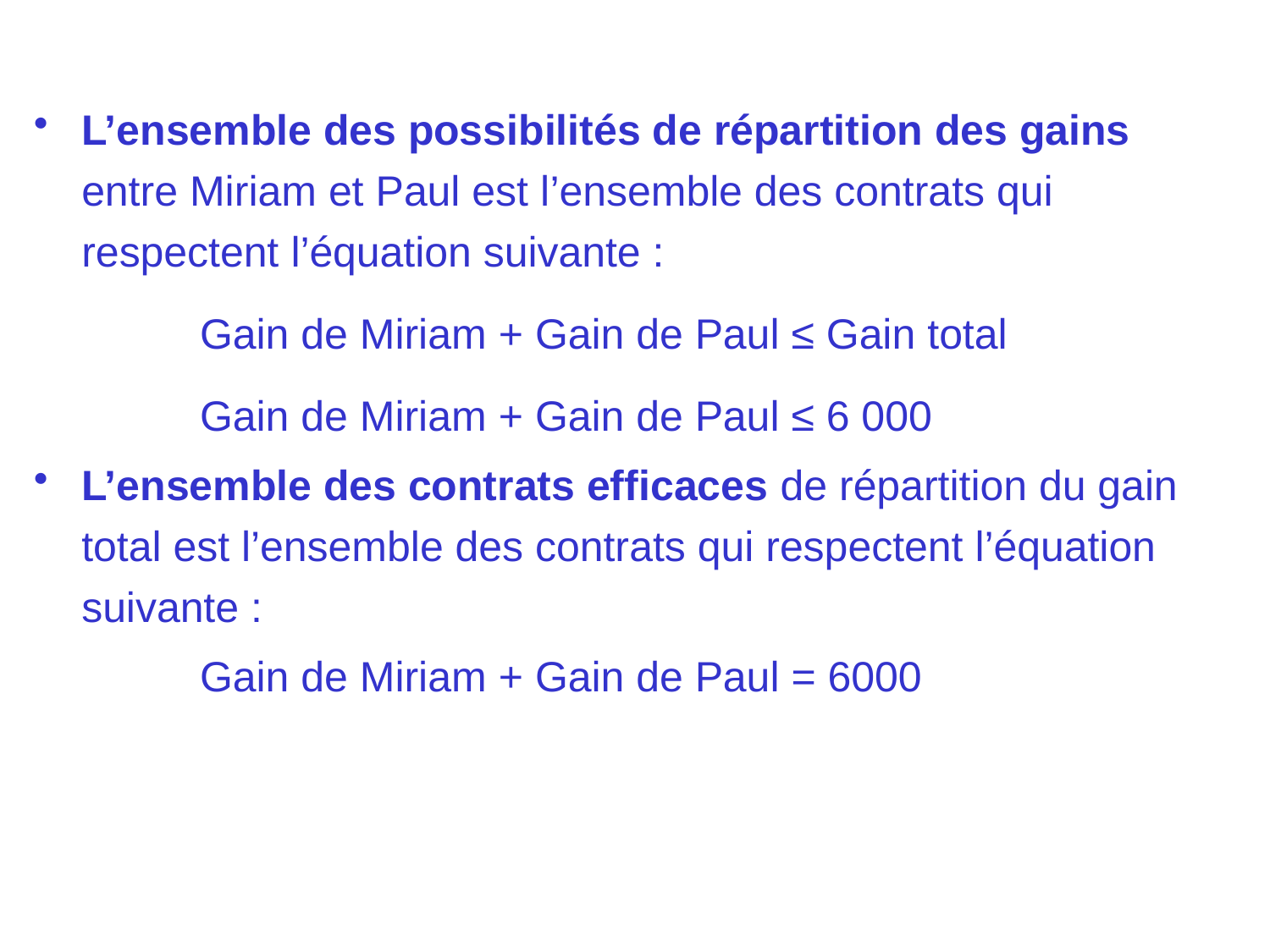

L’ensemble des possibilités de répartition des gains entre Miriam et Paul est l’ensemble des contrats qui respectent l’équation suivante :
		Gain de Miriam + Gain de Paul ≤ Gain total
		Gain de Miriam + Gain de Paul ≤ 6 000
L’ensemble des contrats efficaces de répartition du gain total est l’ensemble des contrats qui respectent l’équation suivante :
		Gain de Miriam + Gain de Paul = 6000